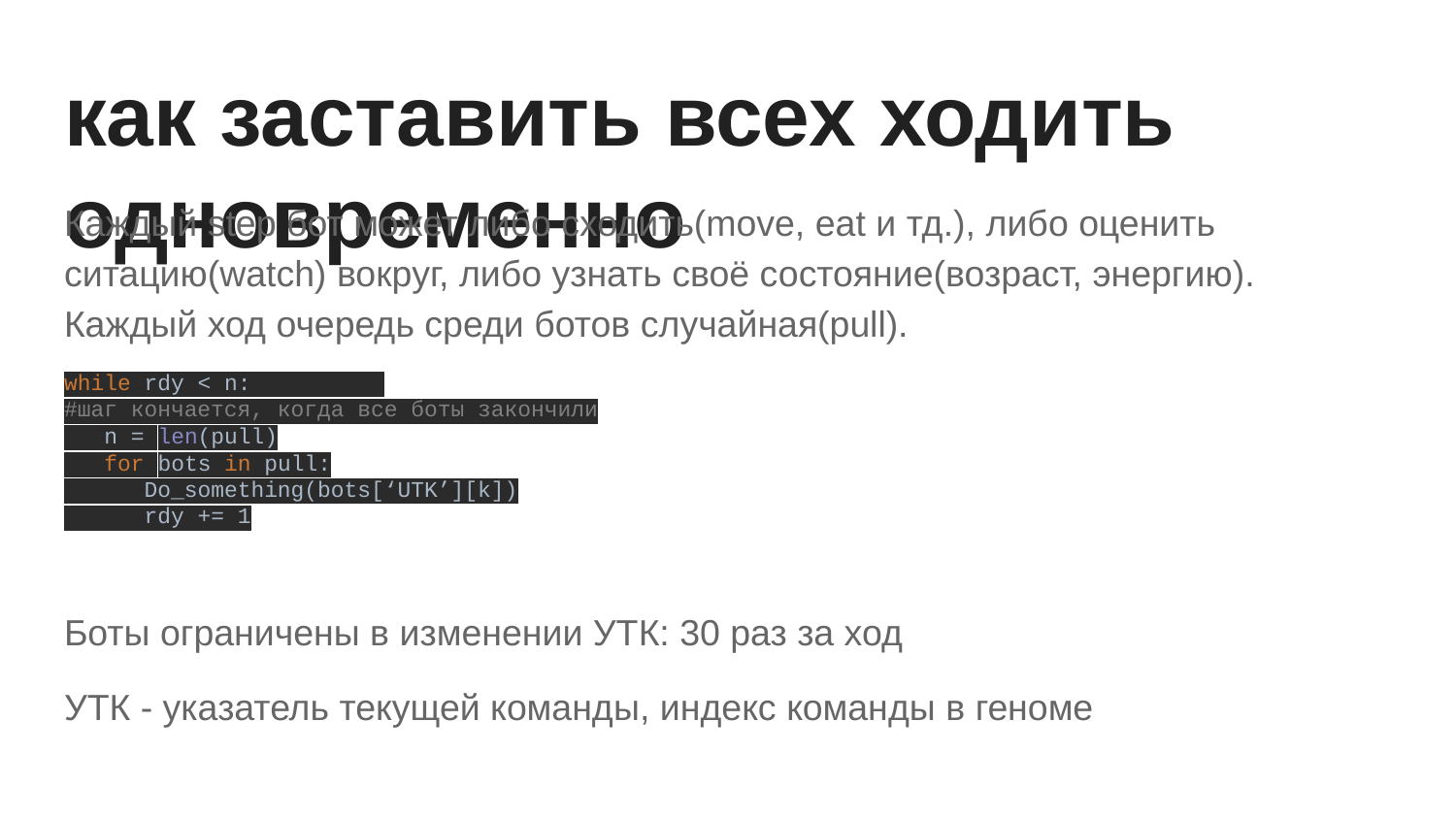

# как заставить всех ходить одновременно
Каждый step бот может либо сходить(move, eat и тд.), либо оценить ситацию(watch) вокруг, либо узнать своё состояние(возраст, энергию). Каждый ход очередь среди ботов случайная(pull).
while rdy < n:
#шаг кончается, когда все боты закончили
   n = len(pull)
   for bots in pull:
      Do_something(bots[‘UTK’][k])
      rdy += 1

Боты ограничены в изменении УТК: 30 раз за ход
УТК - указатель текущей команды, индекс команды в геноме